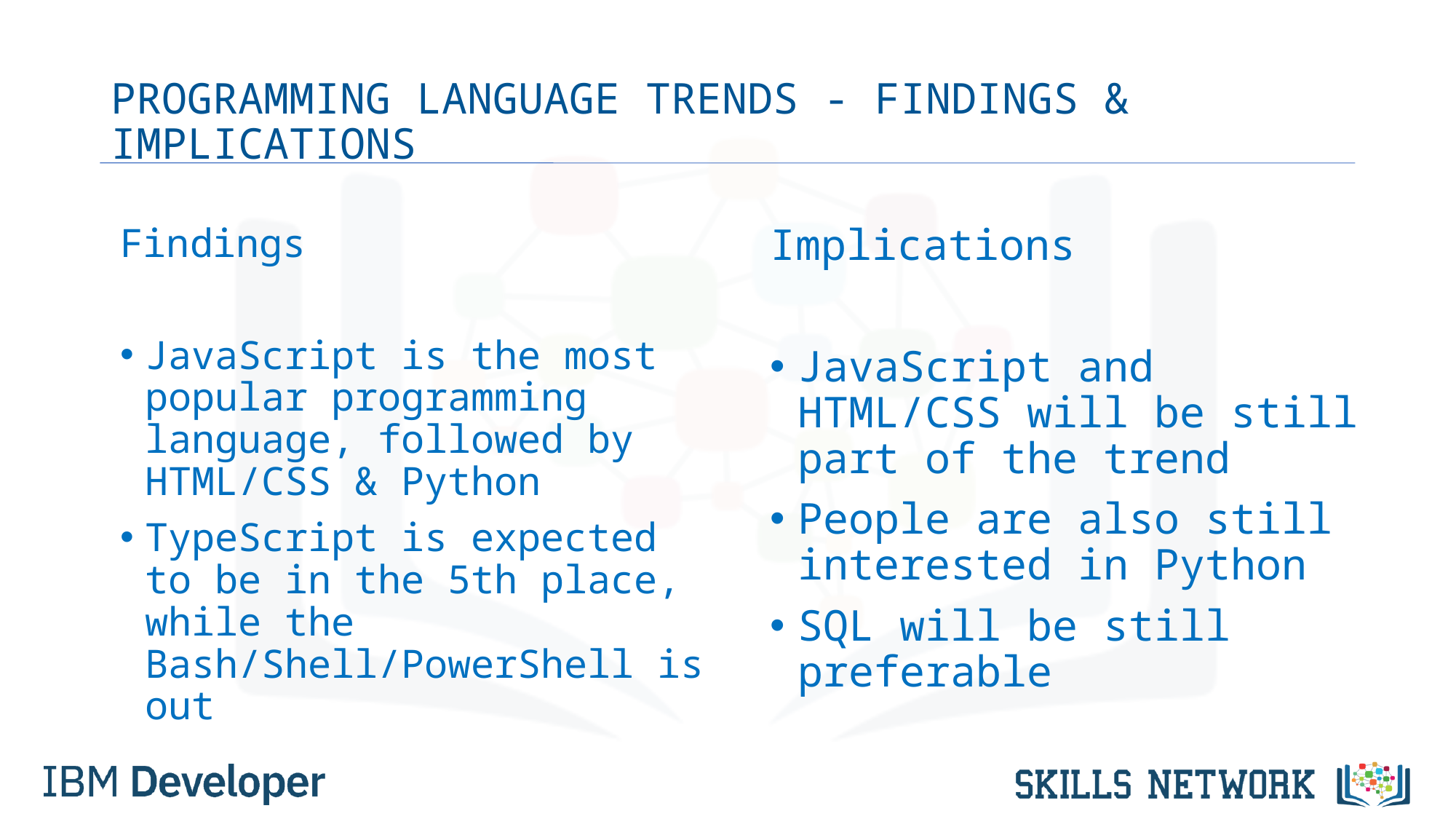

# PROGRAMMING LANGUAGE TRENDS - FINDINGS & IMPLICATIONS
Findings

JavaScript is the most popular programming language, followed by HTML/CSS & Python
TypeScript is expected to be in the 5th place, while the Bash/Shell/PowerShell is out
Implications

JavaScript and HTML/CSS will be still part of the trend
People are also still interested in Python
SQL will be still preferable